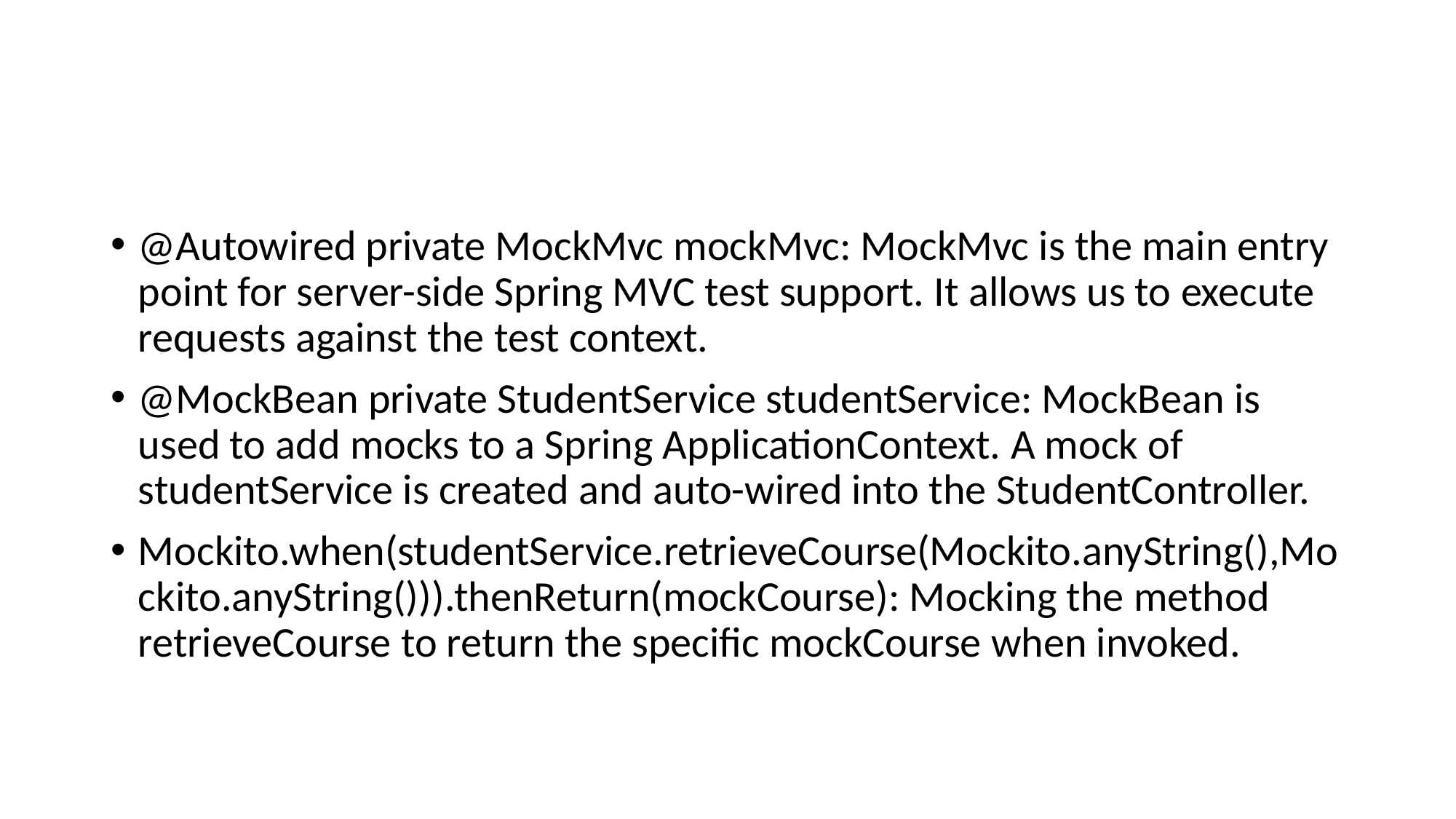

#
@Autowired private MockMvc mockMvc: MockMvc is the main entry point for server-side Spring MVC test support. It allows us to execute requests against the test context.
@MockBean private StudentService studentService: MockBean is used to add mocks to a Spring ApplicationContext. A mock of studentService is created and auto-wired into the StudentController.
Mockito.when(studentService.retrieveCourse(Mockito.anyString(),Mockito.anyString())).thenReturn(mockCourse): Mocking the method retrieveCourse to return the specific mockCourse when invoked.